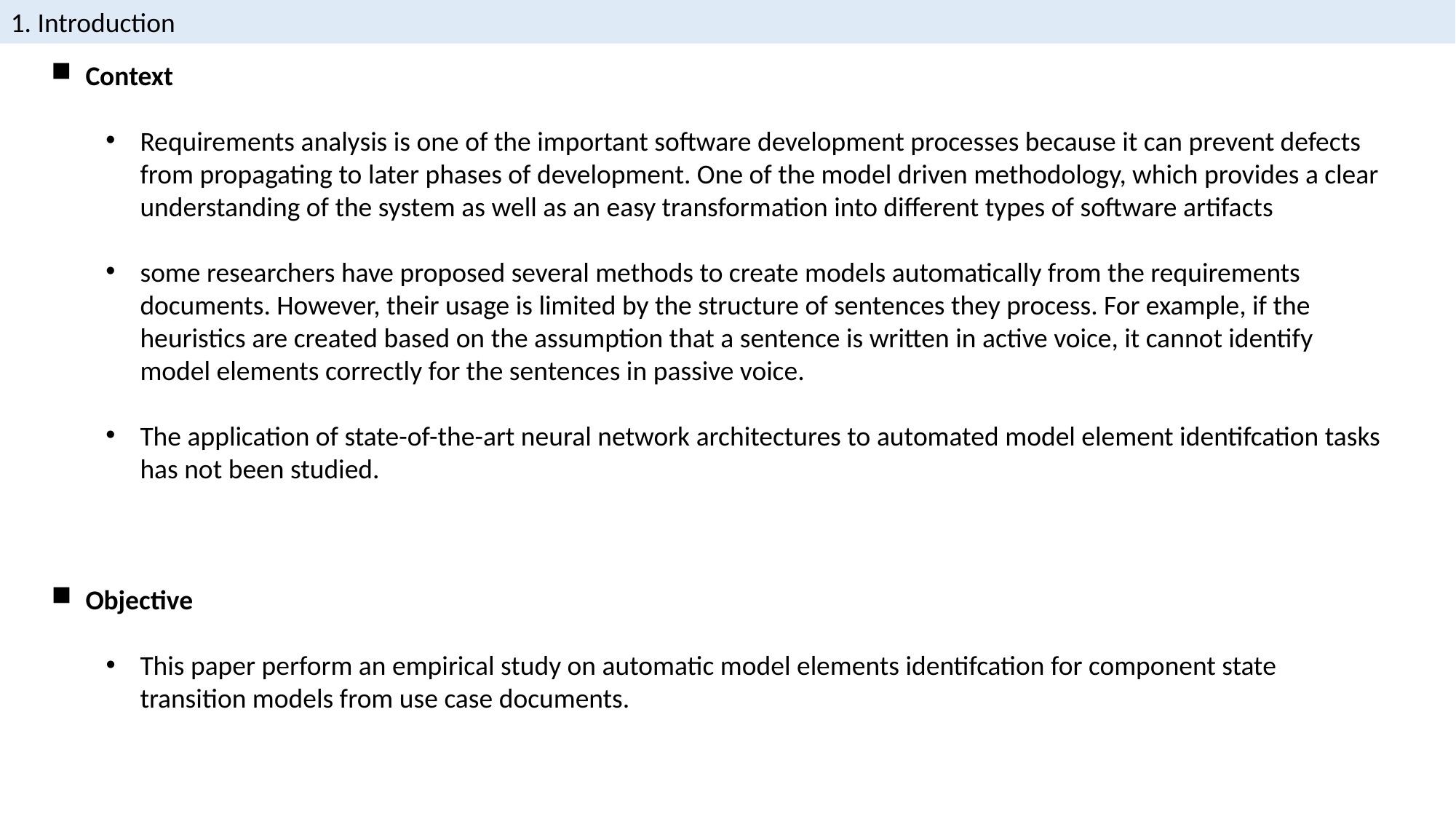

1. Introduction
Context

Requirements analysis is one of the important software development processes because it can prevent defects from propagating to later phases of development. One of the model driven methodology, which provides a clear understanding of the system as well as an easy transformation into different types of software artifacts

some researchers have proposed several methods to create models automatically from the requirements documents. However, their usage is limited by the structure of sentences they process. For example, if the heuristics are created based on the assumption that a sentence is written in active voice, it cannot identify model elements correctly for the sentences in passive voice.

The application of state-of-the-art neural network architectures to automated model element identifcation tasks has not been studied.
Objective

This paper perform an empirical study on automatic model elements identifcation for component state transition models from use case documents.